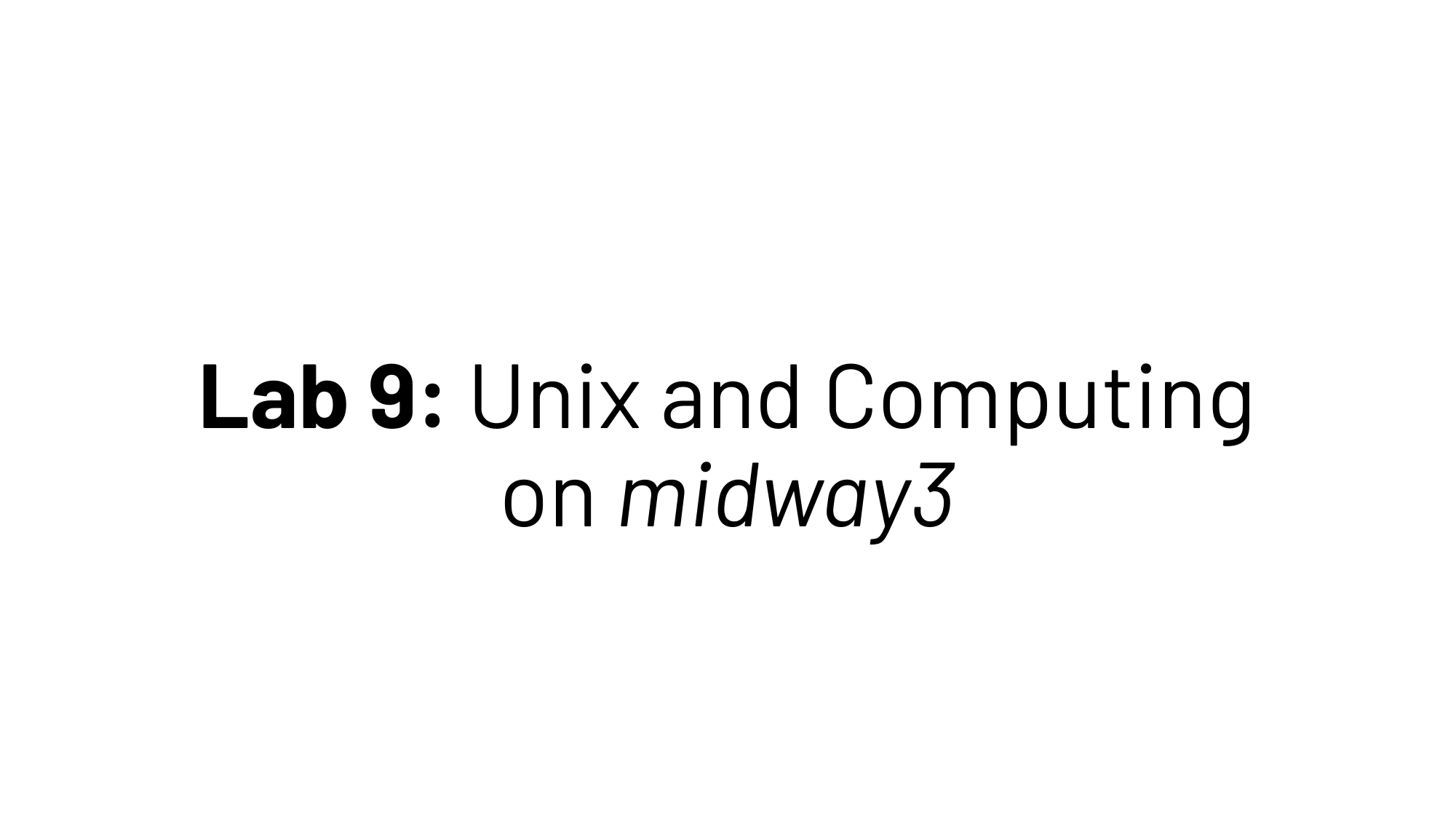

# Lab 9: Unix and Computing on midway3